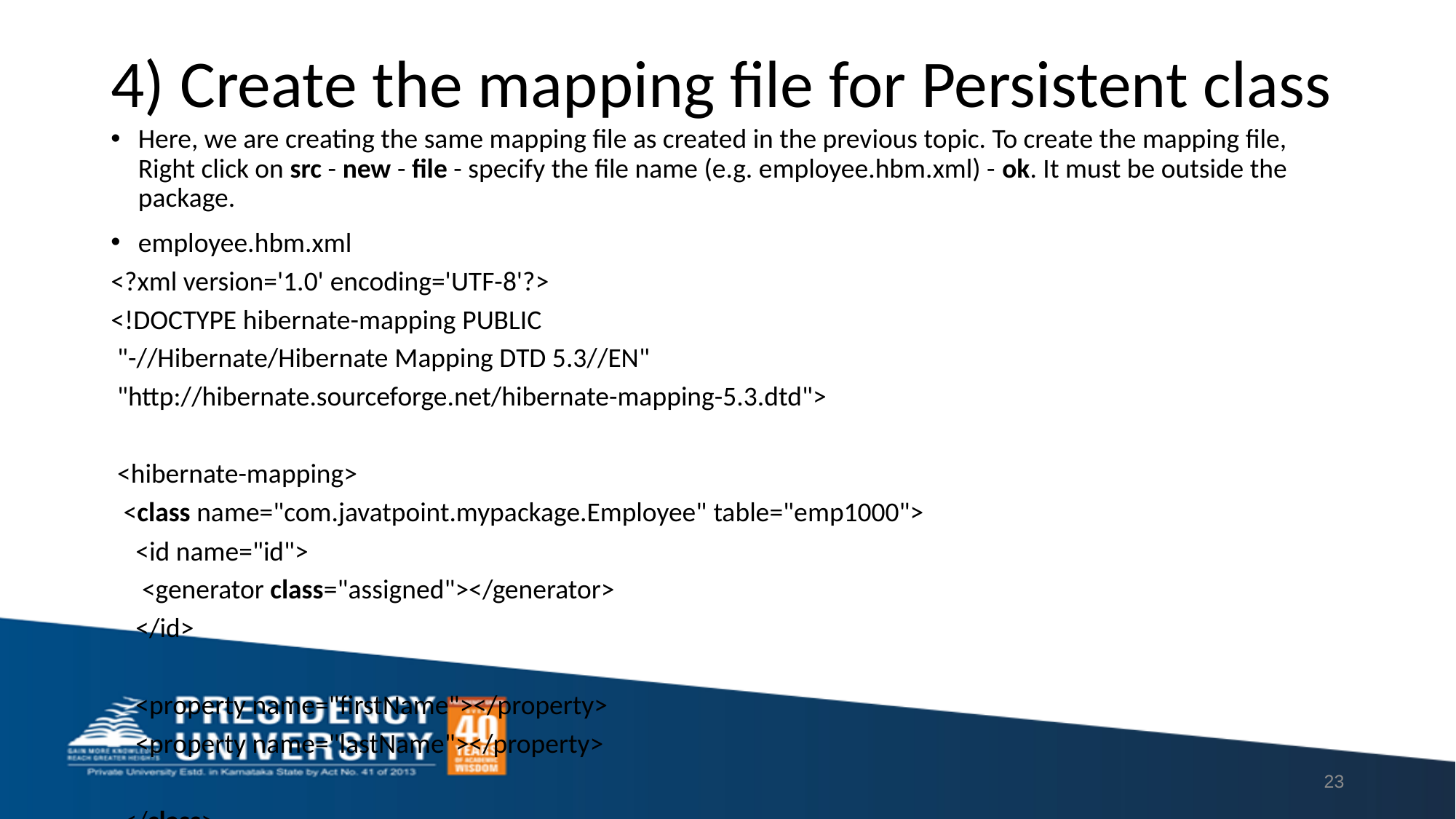

# 4) Create the mapping file for Persistent class
Here, we are creating the same mapping file as created in the previous topic. To create the mapping file, Right click on src - new - file - specify the file name (e.g. employee.hbm.xml) - ok. It must be outside the package.
employee.hbm.xml
<?xml version='1.0' encoding='UTF-8'?>
<!DOCTYPE hibernate-mapping PUBLIC
 "-//Hibernate/Hibernate Mapping DTD 5.3//EN"
 "http://hibernate.sourceforge.net/hibernate-mapping-5.3.dtd">

 <hibernate-mapping>
  <class name="com.javatpoint.mypackage.Employee" table="emp1000">
    <id name="id">
     <generator class="assigned"></generator>
    </id>

    <property name="firstName"></property>
    <property name="lastName"></property>

  </class>

 </hibernate-mapping>

23